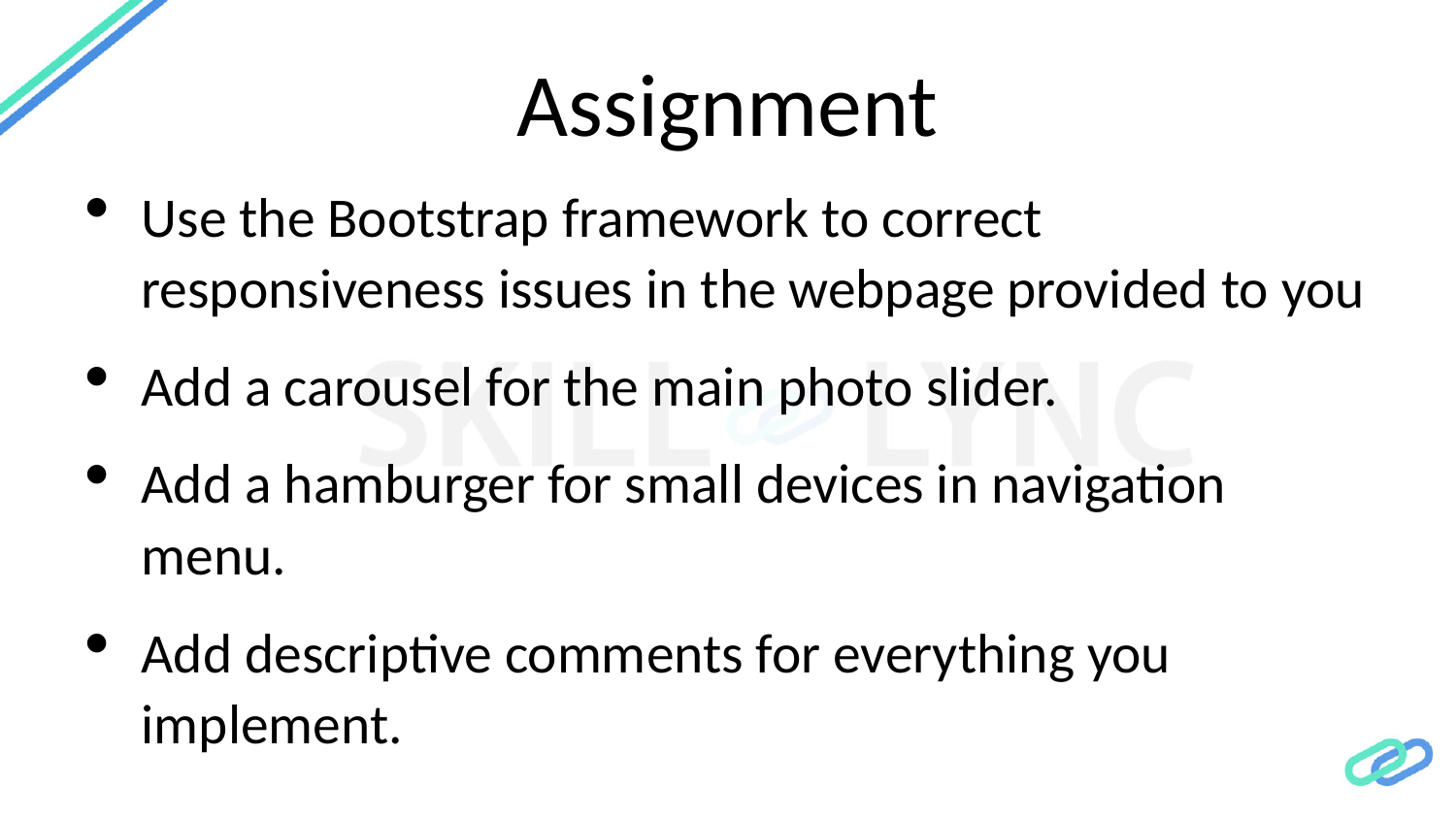

# Assignment
Use the Bootstrap framework to correct responsiveness issues in the webpage provided to you
Add a carousel for the main photo slider.
Add a hamburger for small devices in navigation menu.
Add descriptive comments for everything you implement.